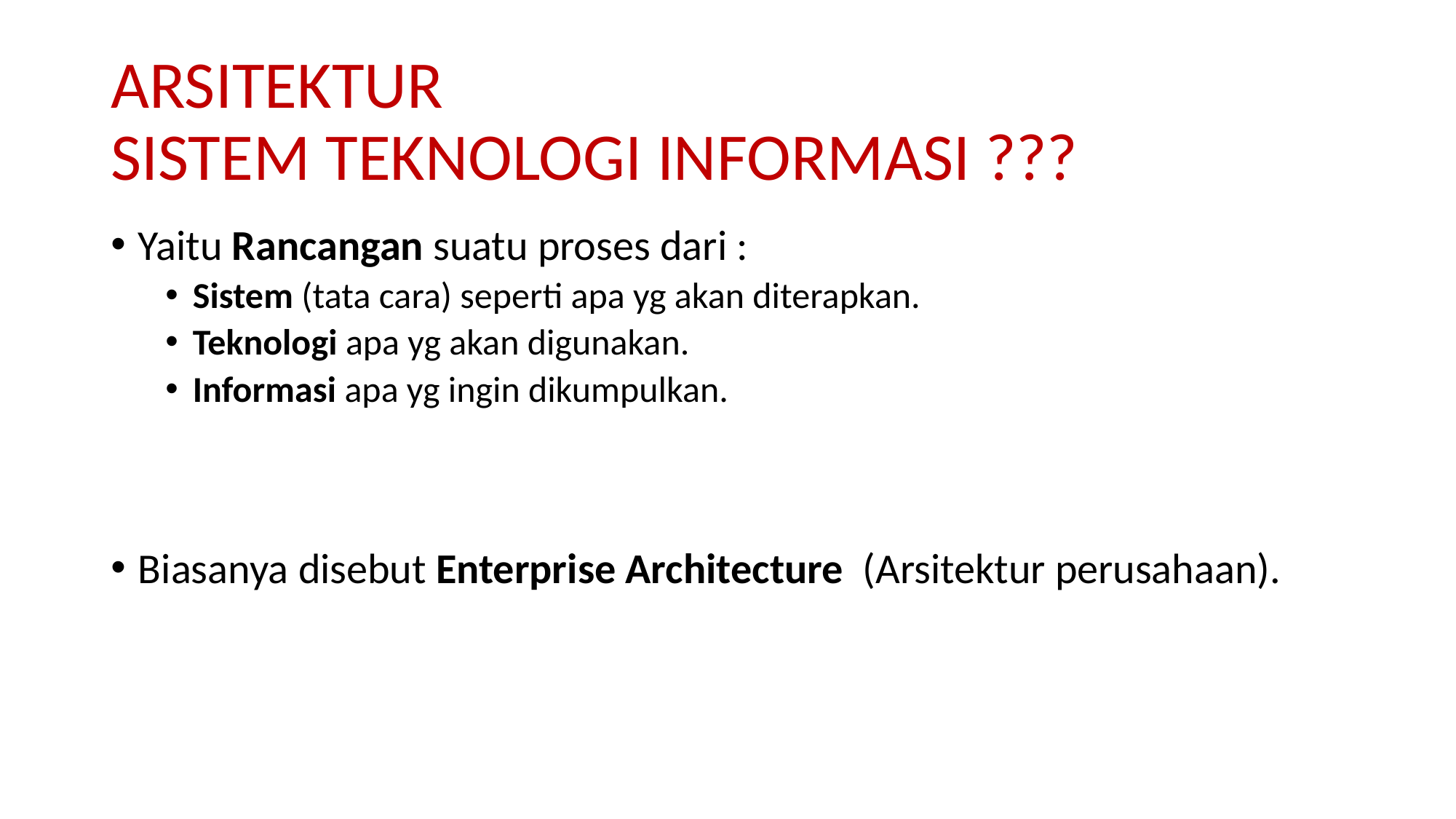

# ARSITEKTUR SISTEM TEKNOLOGI INFORMASI ???
Yaitu Rancangan suatu proses dari :
Sistem (tata cara) seperti apa yg akan diterapkan.
Teknologi apa yg akan digunakan.
Informasi apa yg ingin dikumpulkan.

Biasanya disebut Enterprise Architecture  (Arsitektur perusahaan).